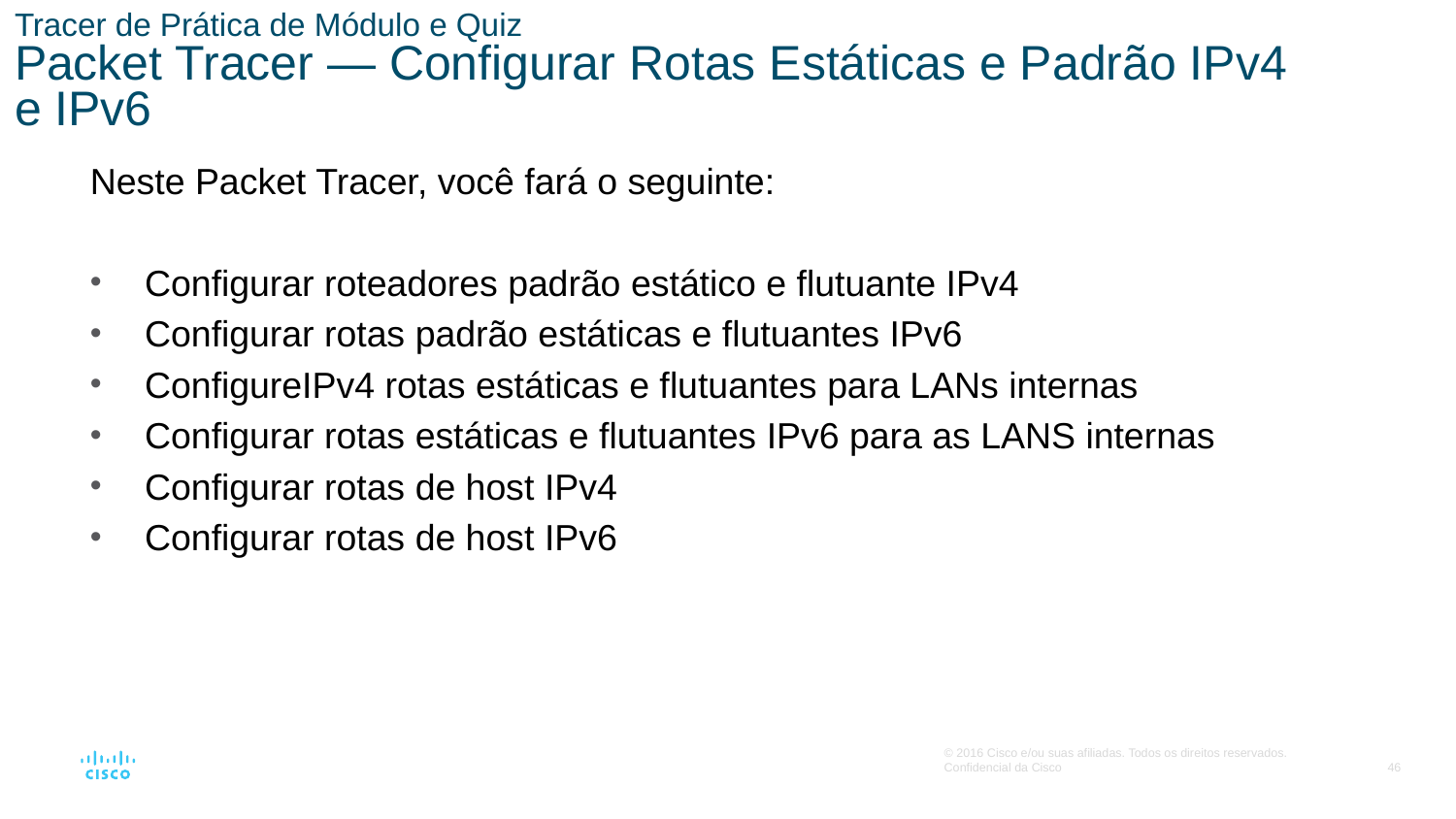

# Tracer de Prática de Módulo e Quiz Packet Tracer — Configurar Rotas Estáticas e Padrão IPv4 e IPv6
Neste Packet Tracer, você fará o seguinte:

Configurar roteadores padrão estático e flutuante IPv4
Configurar rotas padrão estáticas e flutuantes IPv6
ConfigureIPv4 rotas estáticas e flutuantes para LANs internas
Configurar rotas estáticas e flutuantes IPv6 para as LANS internas
Configurar rotas de host IPv4
Configurar rotas de host IPv6